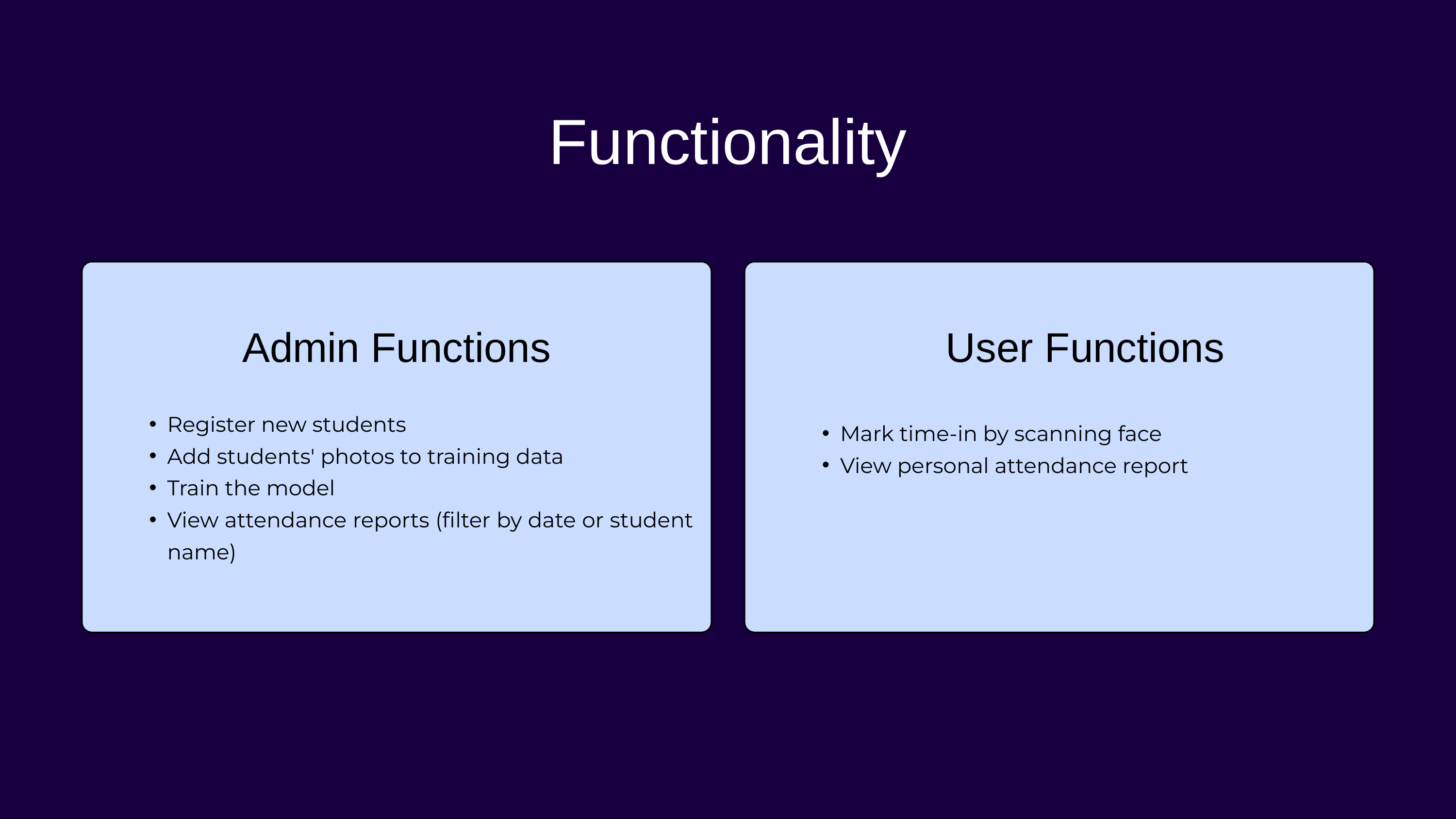

Functionality

Admin Functions
User Functions
Register new students
Add students' photos to training data
Train the model
View attendance reports (filter by date or student name)
Mark time-in by scanning face
View personal attendance report